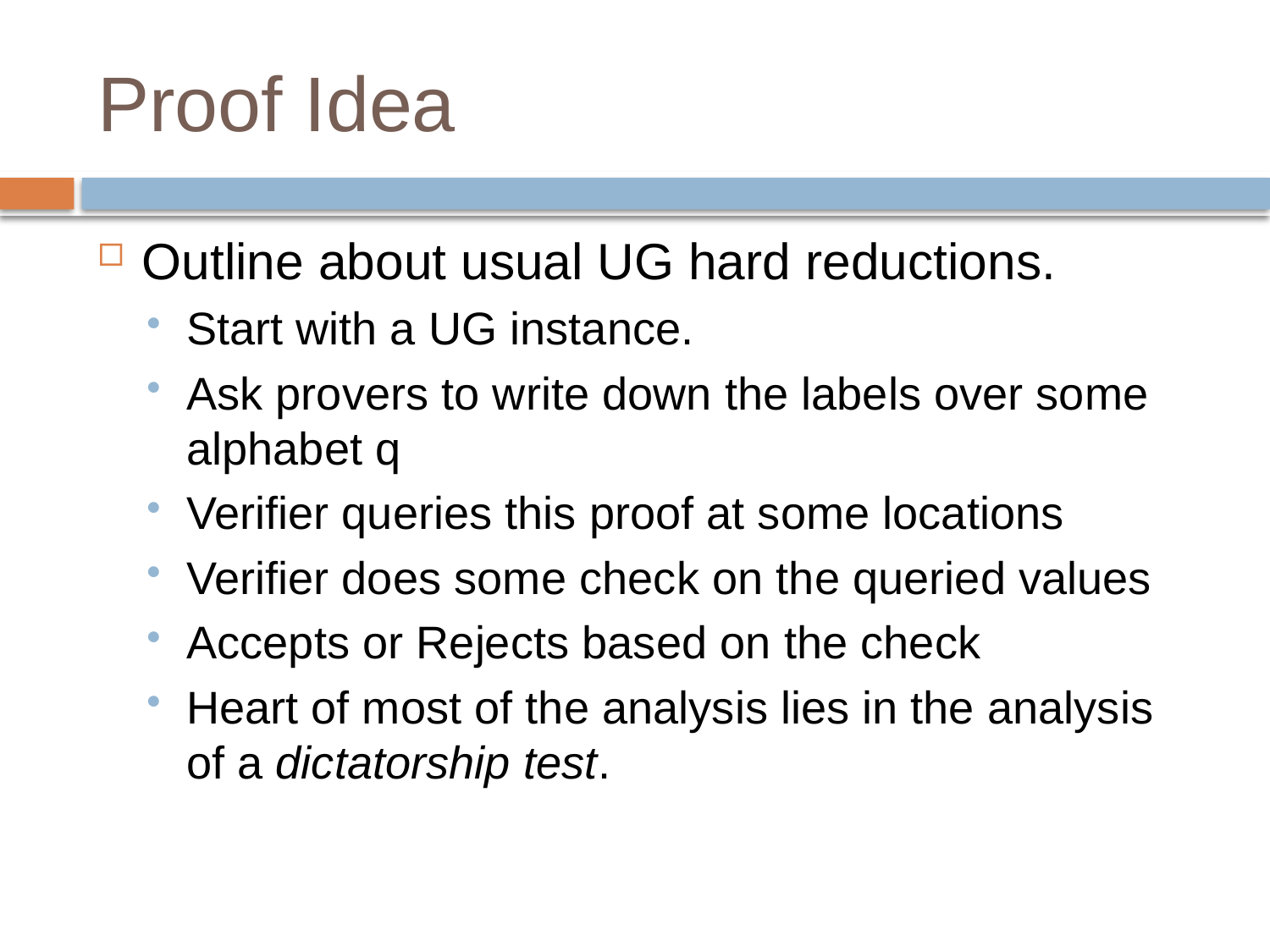

# Proof Idea
Outline about usual UG hard reductions.
Start with a UG instance.
Ask provers to write down the labels over some alphabet q
Verifier queries this proof at some locations
Verifier does some check on the queried values
Accepts or Rejects based on the check
Heart of most of the analysis lies in the analysis of a dictatorship test.